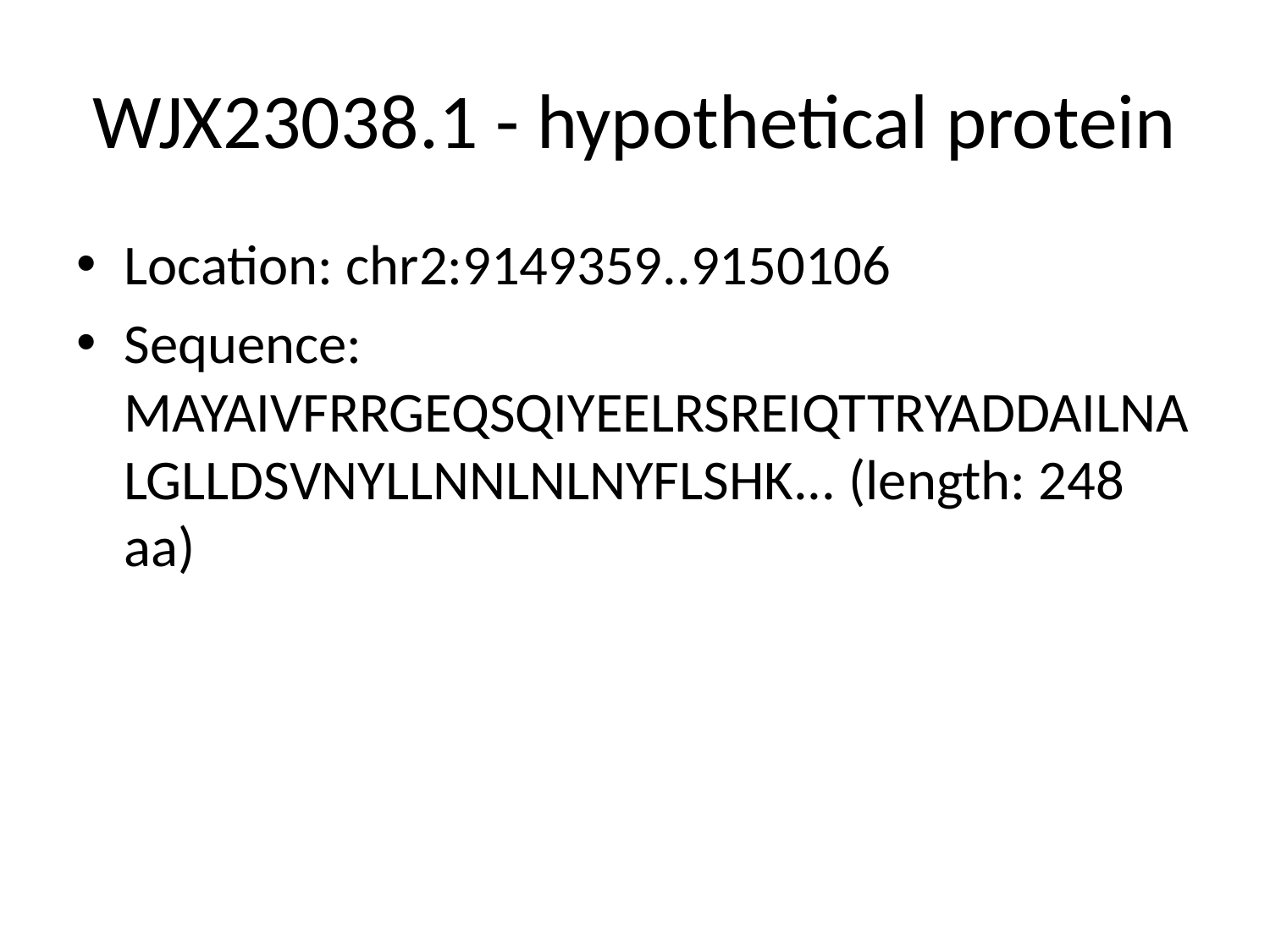

# WJX23038.1 - hypothetical protein
Location: chr2:9149359..9150106
Sequence: MAYAIVFRRGEQSQIYEELRSREIQTTRYADDAILNALGLLDSVNYLLNNLNLNYFLSHK... (length: 248 aa)